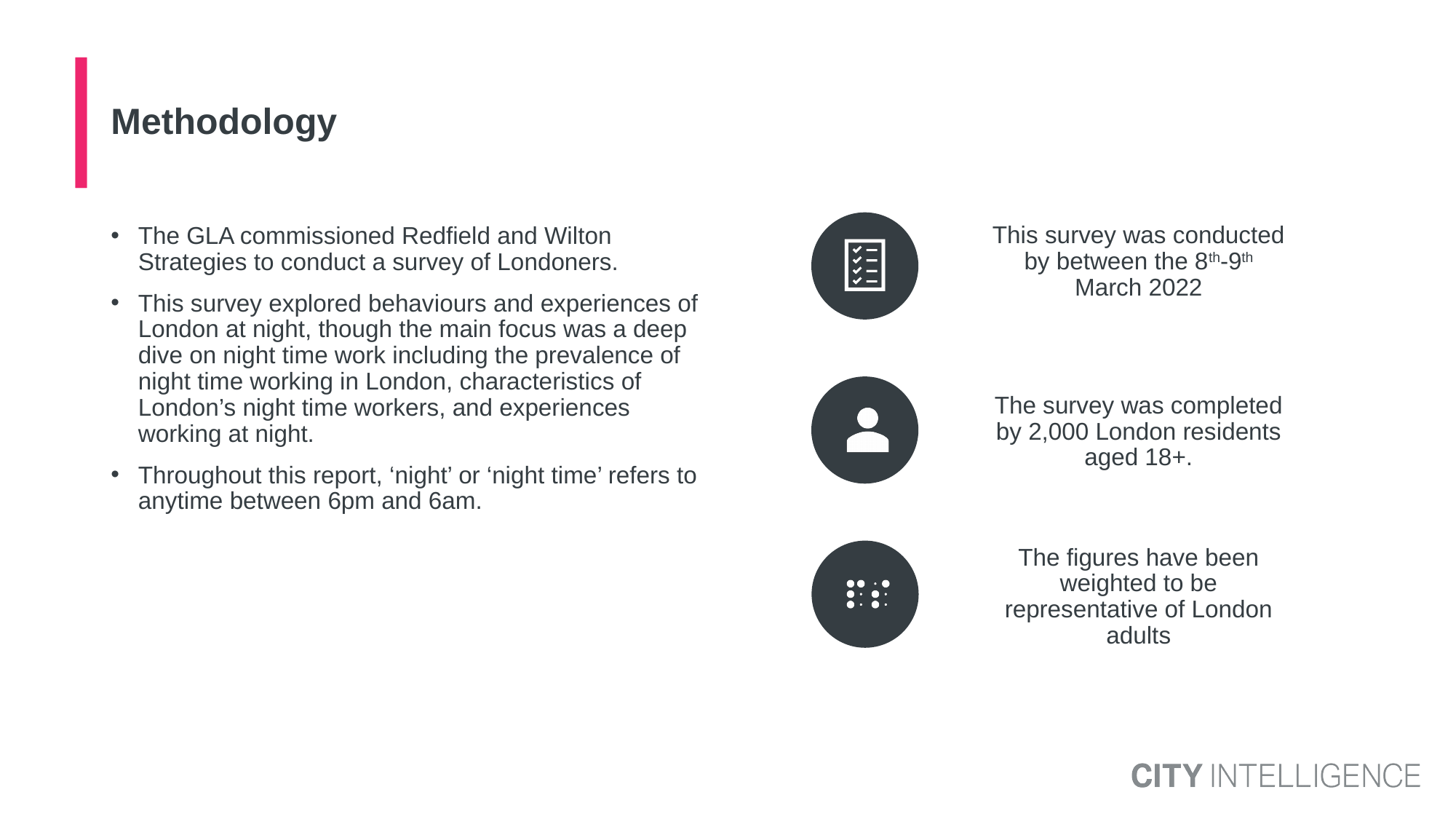

# Methodology
This survey was conducted by between the 8th-9th March 2022

The survey was completed by 2,000 London residents aged 18+.

The figures have been weighted to be representative of London adults

The GLA commissioned Redfield and Wilton Strategies to conduct a survey of Londoners.
This survey explored behaviours and experiences of London at night, though the main focus was a deep dive on night time work including the prevalence of night time working in London, characteristics of London’s night time workers, and experiences working at night.
Throughout this report, ‘night’ or ‘night time’ refers to anytime between 6pm and 6am.